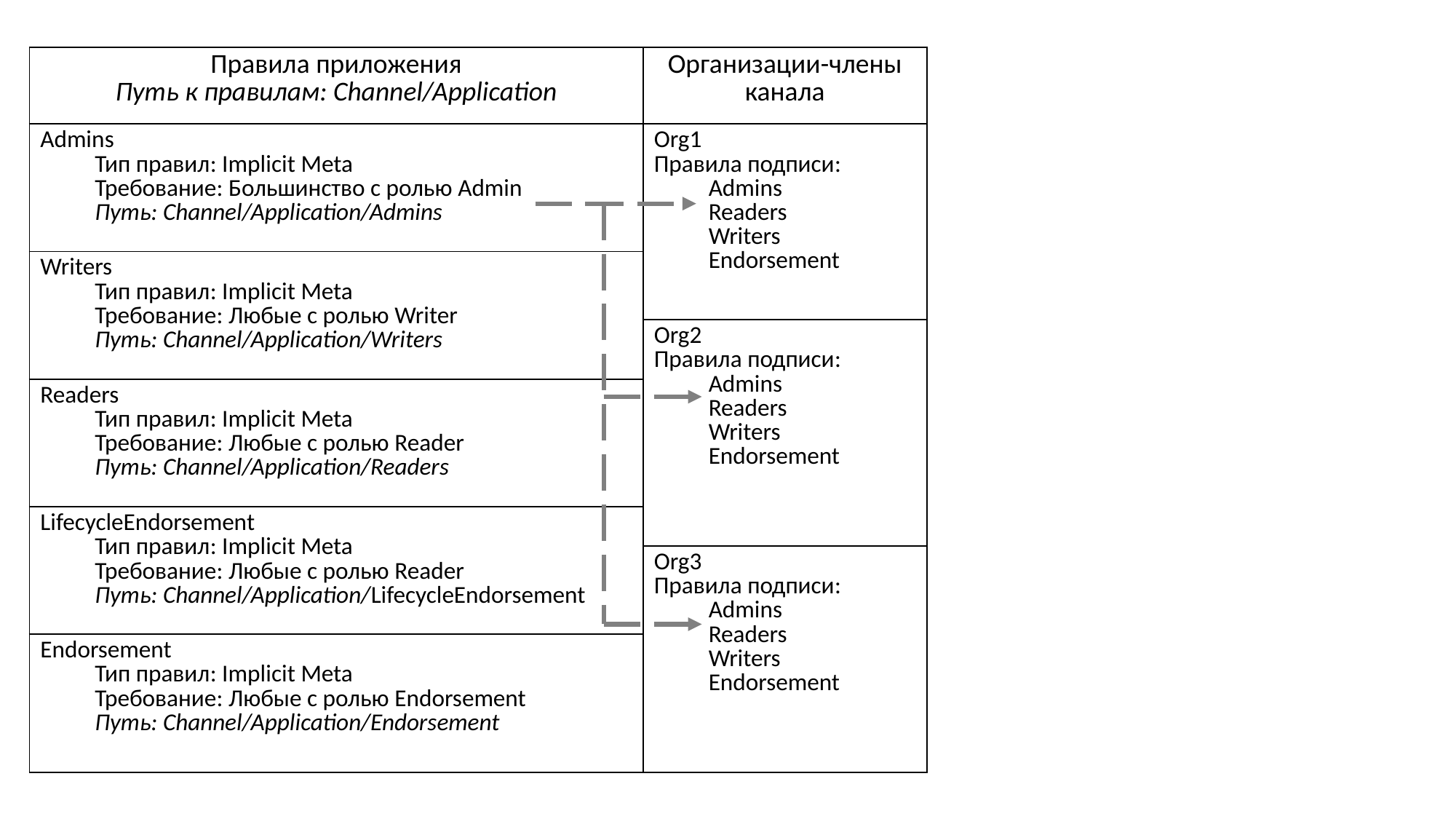

| Правила приложения Путь к правилам: Channel/Application |
| --- |
| Admins Тип правил: Implicit Meta Требование: Большинство с ролью Admin Путь: Channel/Application/Admins |
| Writers Тип правил: Implicit Meta Требование: Любые с ролью Writer Путь: Channel/Application/Writers |
| Readers Тип правил: Implicit Meta Требование: Любые с ролью Reader Путь: Channel/Application/Readers |
| LifecycleEndorsement Тип правил: Implicit Meta Требование: Любые с ролью Reader Путь: Channel/Application/LifecycleEndorsement |
| Endorsement Тип правил: Implicit Meta Требование: Любые с ролью Endorsement Путь: Channel/Application/Endorsement |
| Организации-члены канала |
| --- |
| Org1 Правила подписи: Admins Readers Writers Endorsement |
| Org2 Правила подписи: Admins Readers Writers Endorsement |
| Org3 Правила подписи: Admins Readers Writers Endorsement |